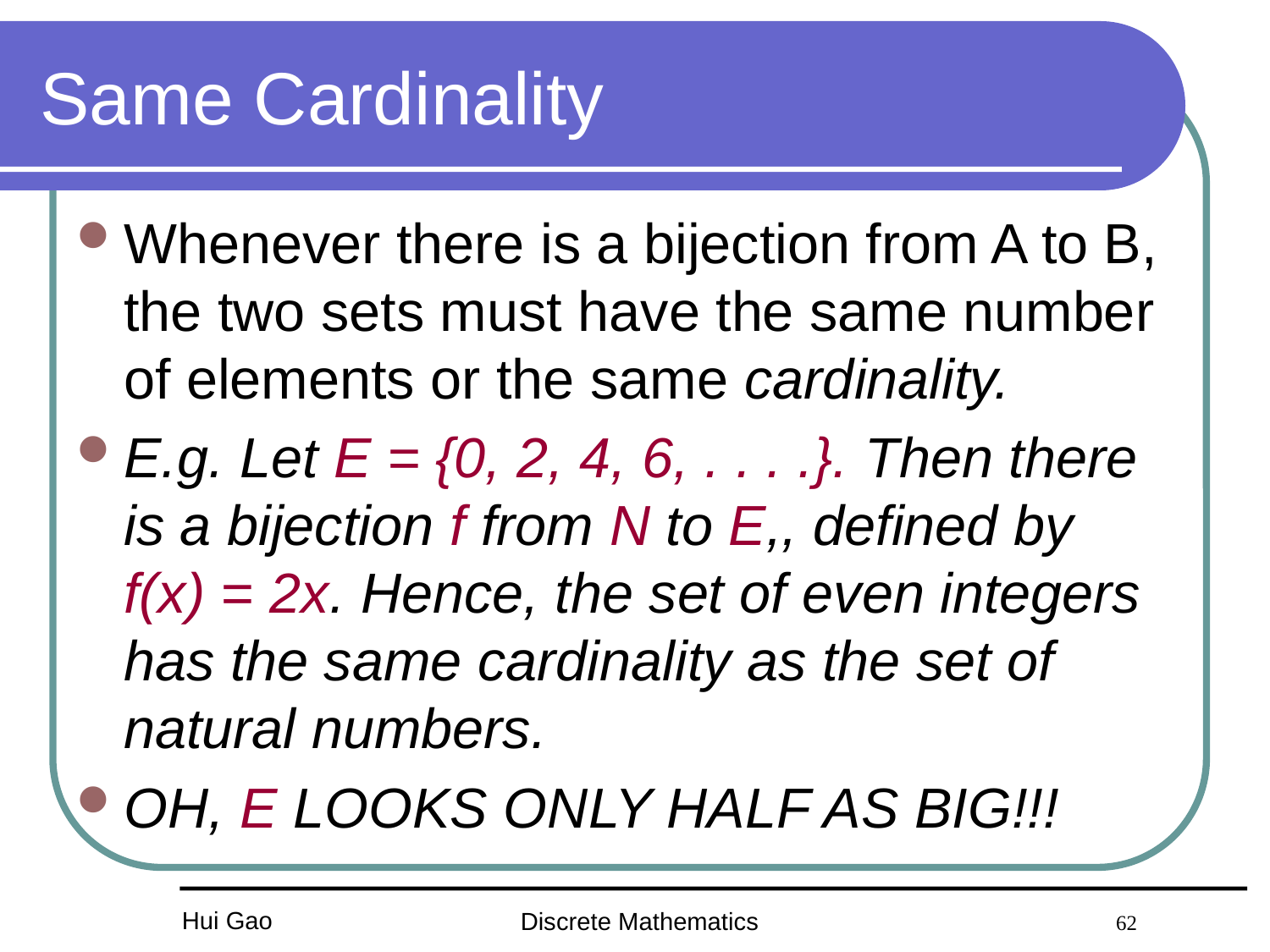

# Same Cardinality
Whenever there is a bijection from A to B, the two sets must have the same number of elements or the same cardinality.
E.g. Let E = {0, 2, 4, 6, . . . .}. Then there is a bijection f from N to E,, defined by
f(x) = 2x. Hence, the set of even integers has the same cardinality as the set of natural numbers.
OH, E LOOKS ONLY HALF AS BIG!!!